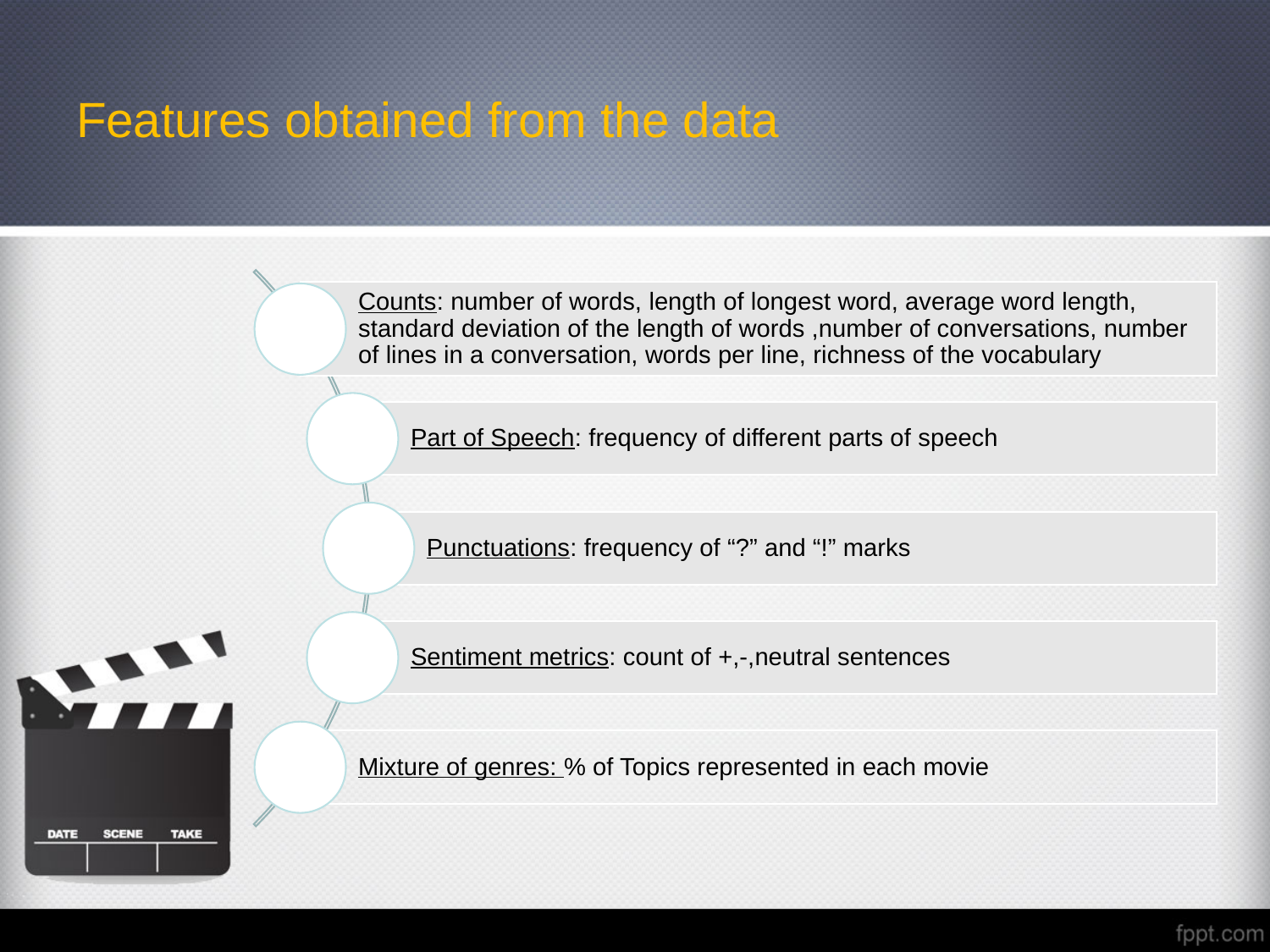

# Features obtained from the data

Counts: number of words, length of longest word, average word length, standard deviation of the length of words ,number of conversations, number of lines in a conversation, words per line, richness of the vocabulary
Part of Speech: frequency of different parts of speech
Punctuations: frequency of “?” and “!” marks
Sentiment metrics: count of +,-,neutral sentences
Mixture of genres: % of Topics represented in each movie